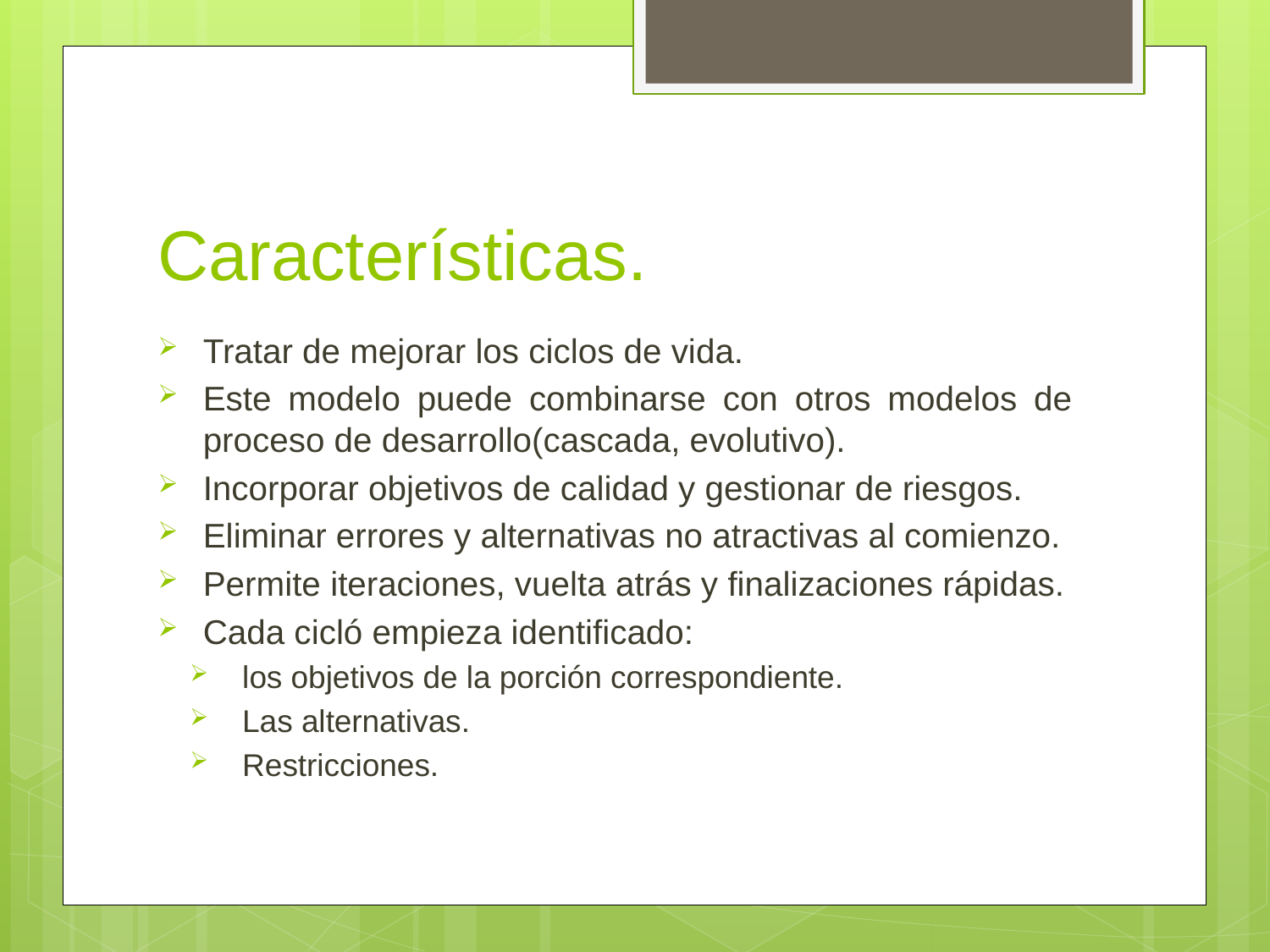

# Características.
Tratar de mejorar los ciclos de vida.
Este modelo puede combinarse con otros modelos de proceso de desarrollo(cascada, evolutivo).
Incorporar objetivos de calidad y gestionar de riesgos.
Eliminar errores y alternativas no atractivas al comienzo.
Permite iteraciones, vuelta atrás y finalizaciones rápidas.
Cada cicló empieza identificado:
los objetivos de la porción correspondiente.
Las alternativas.
Restricciones.